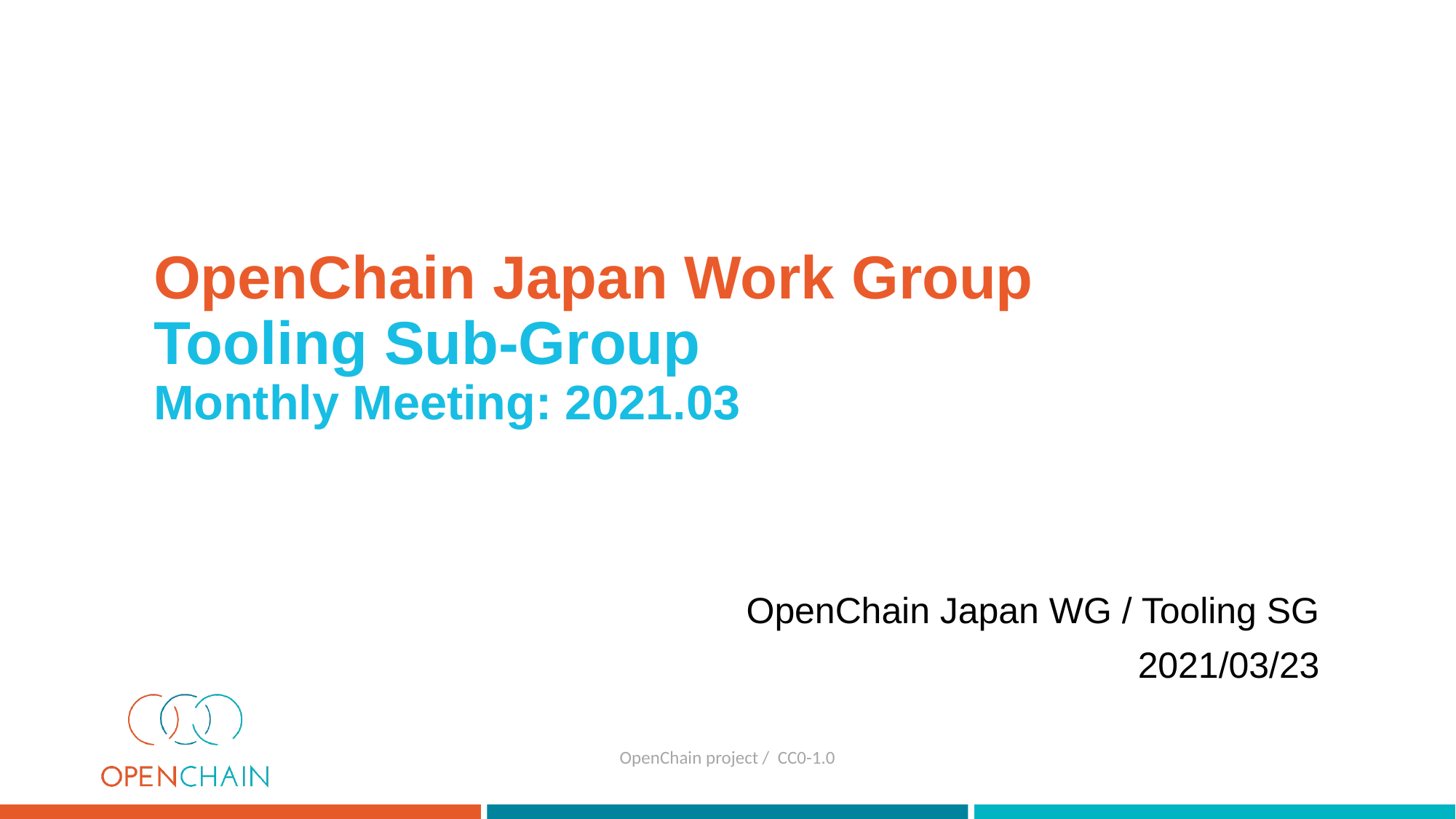

# OpenChain Japan Work Group Tooling Sub-Group Monthly Meeting: 2021.03

OpenChain Japan WG / Tooling SG
2021/03/23
OpenChain project /  CC0-1.0